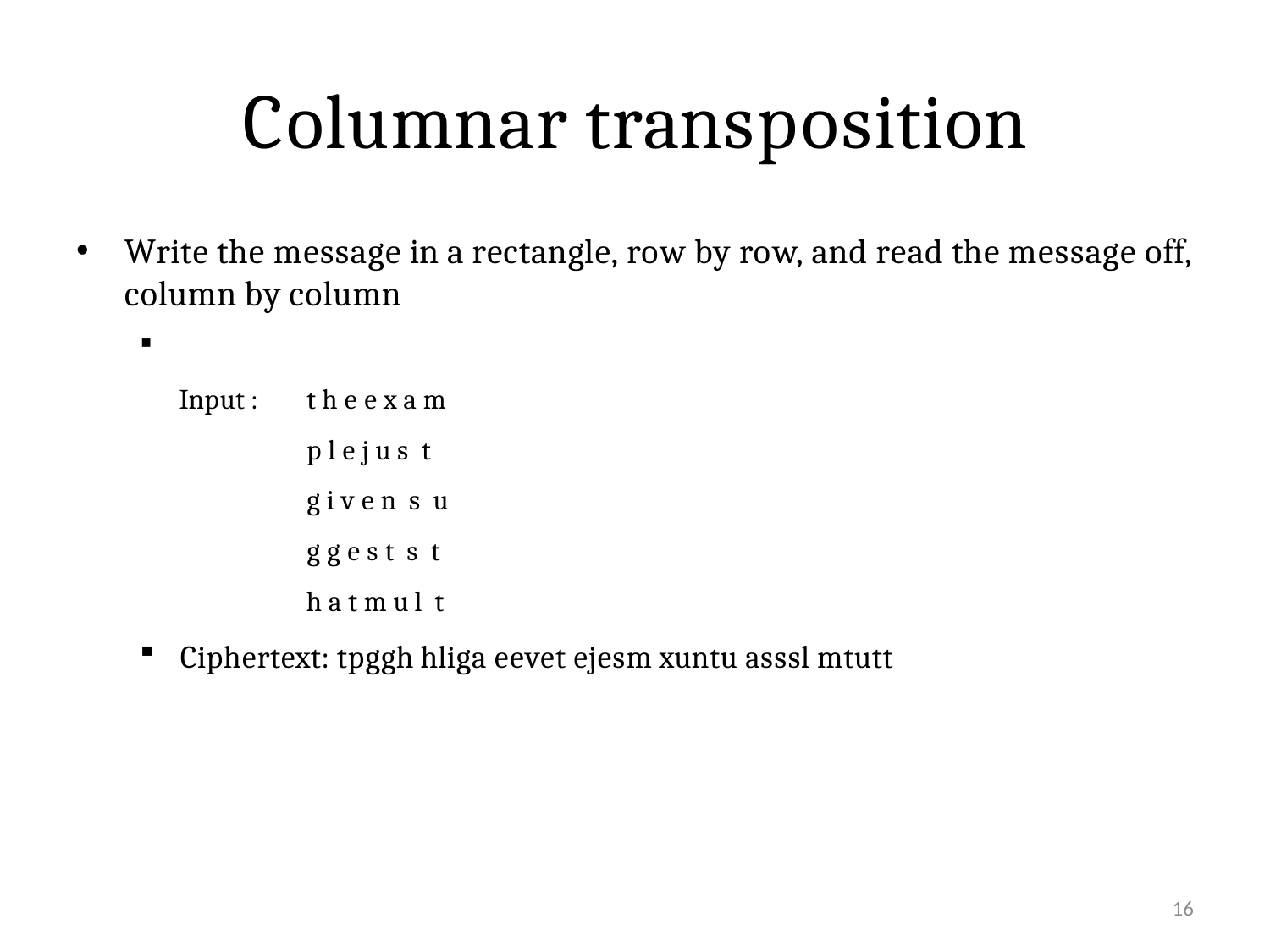

# Columnar transposition
Write the message in a rectangle, row by row, and read the message off, column by column
Input :   	t h e e x a m
          	p l e j u s  t
          	g i v e n  s  u
          	g g e s t  s  t
          	h a t m u l  t
Ciphertext: tpggh hliga eevet ejesm xuntu asssl mtutt

16